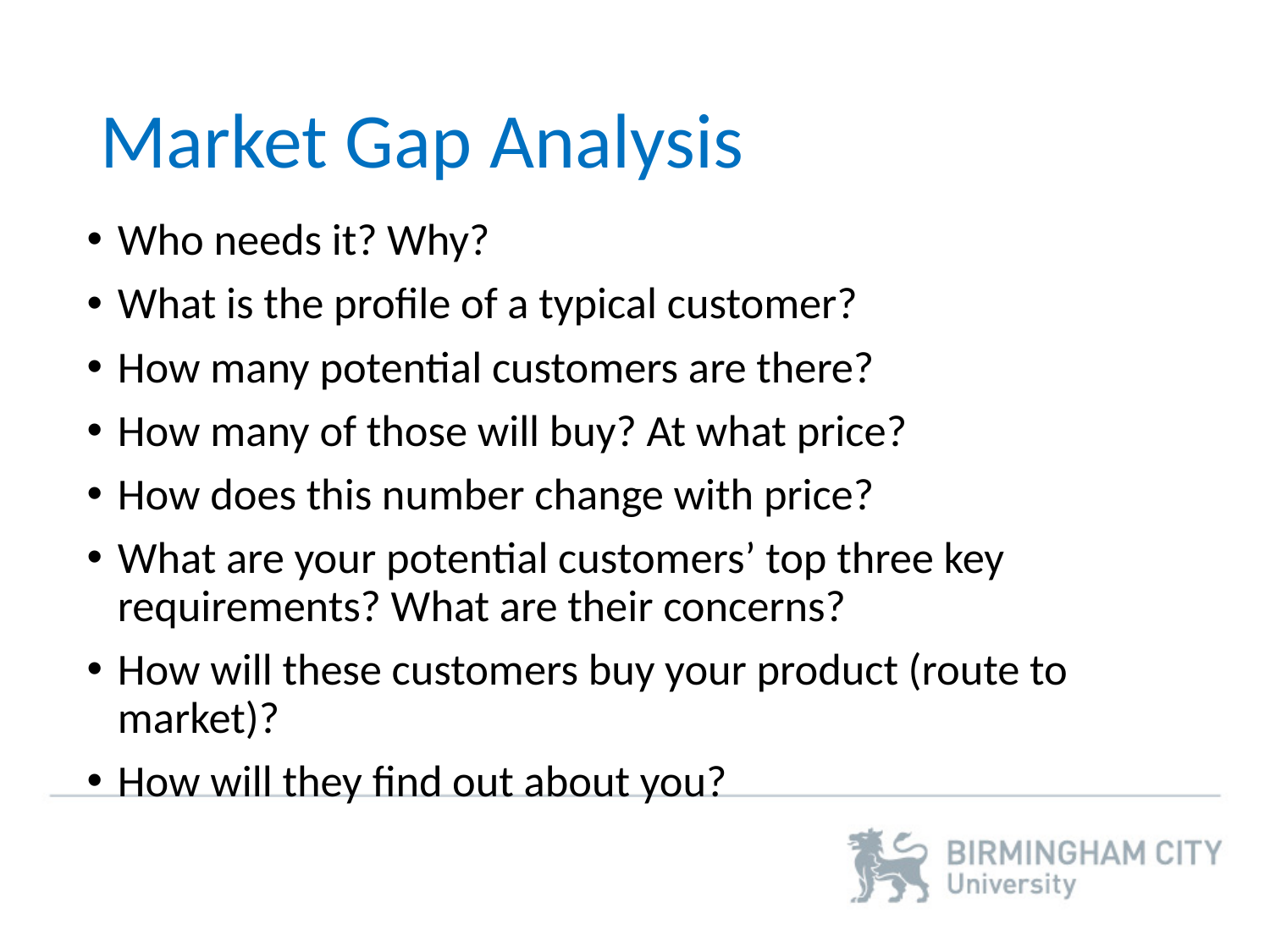

# Market Gap Analysis
Who needs it? Why?
What is the profile of a typical customer?
How many potential customers are there?
How many of those will buy? At what price?
How does this number change with price?
What are your potential customers’ top three key requirements? What are their concerns?
How will these customers buy your product (route to market)?
How will they find out about you?